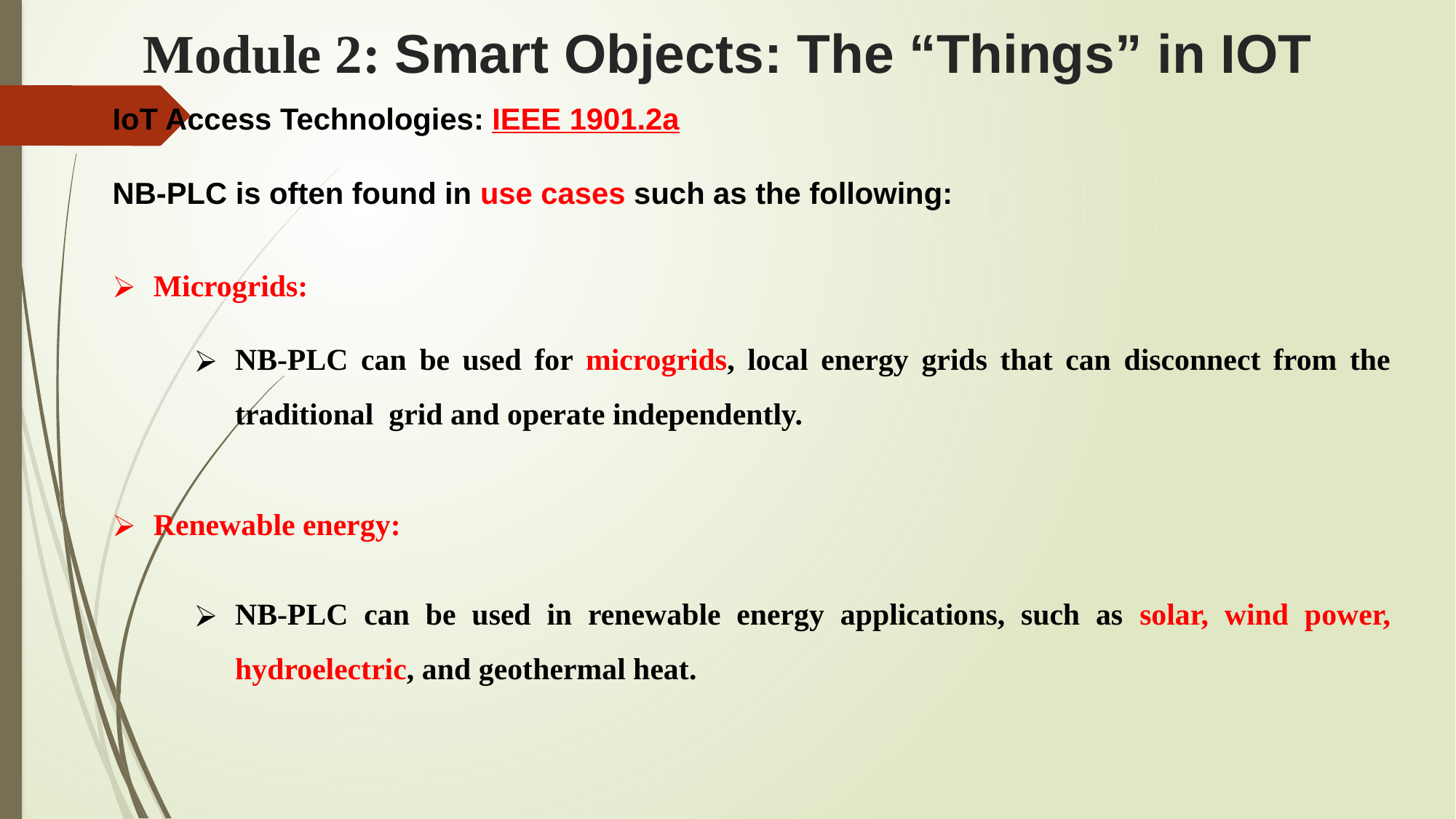

# Module 2: Smart Objects: The “Things” in IOT
IoT Access Technologies: IEEE 1901.2a

NB-PLC is often found in use cases such as the following:

Microgrids:
NB-PLC can be used for microgrids, local energy grids that can disconnect from the traditional  grid and operate independently.

Renewable energy:
NB-PLC can be used in renewable energy applications, such as solar, wind power, hydroelectric, and geothermal heat.